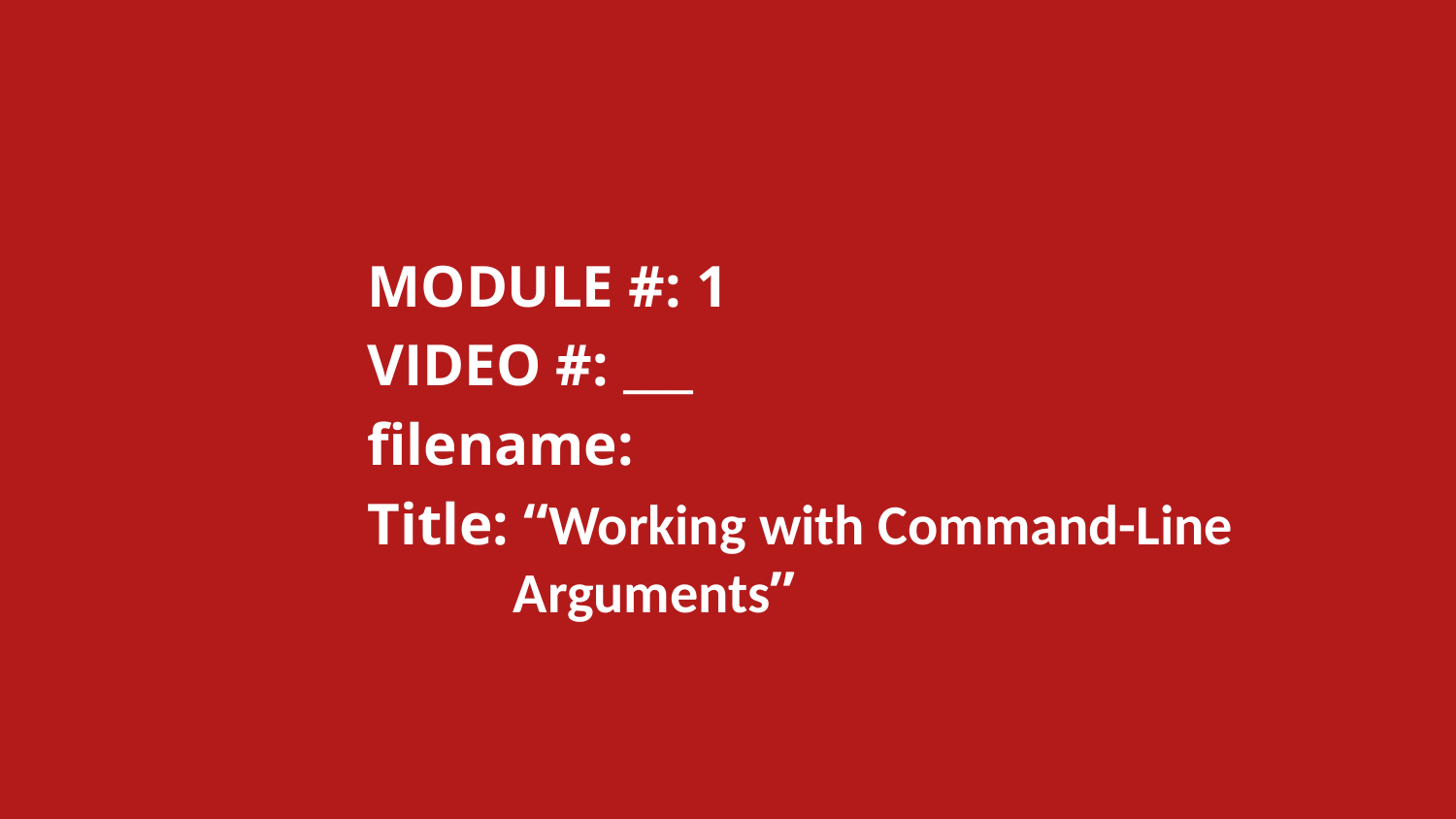

MODULE #: 1
		VIDEO #: ___
		filename:
		Title: “Working with Command-Line 			Arguments”